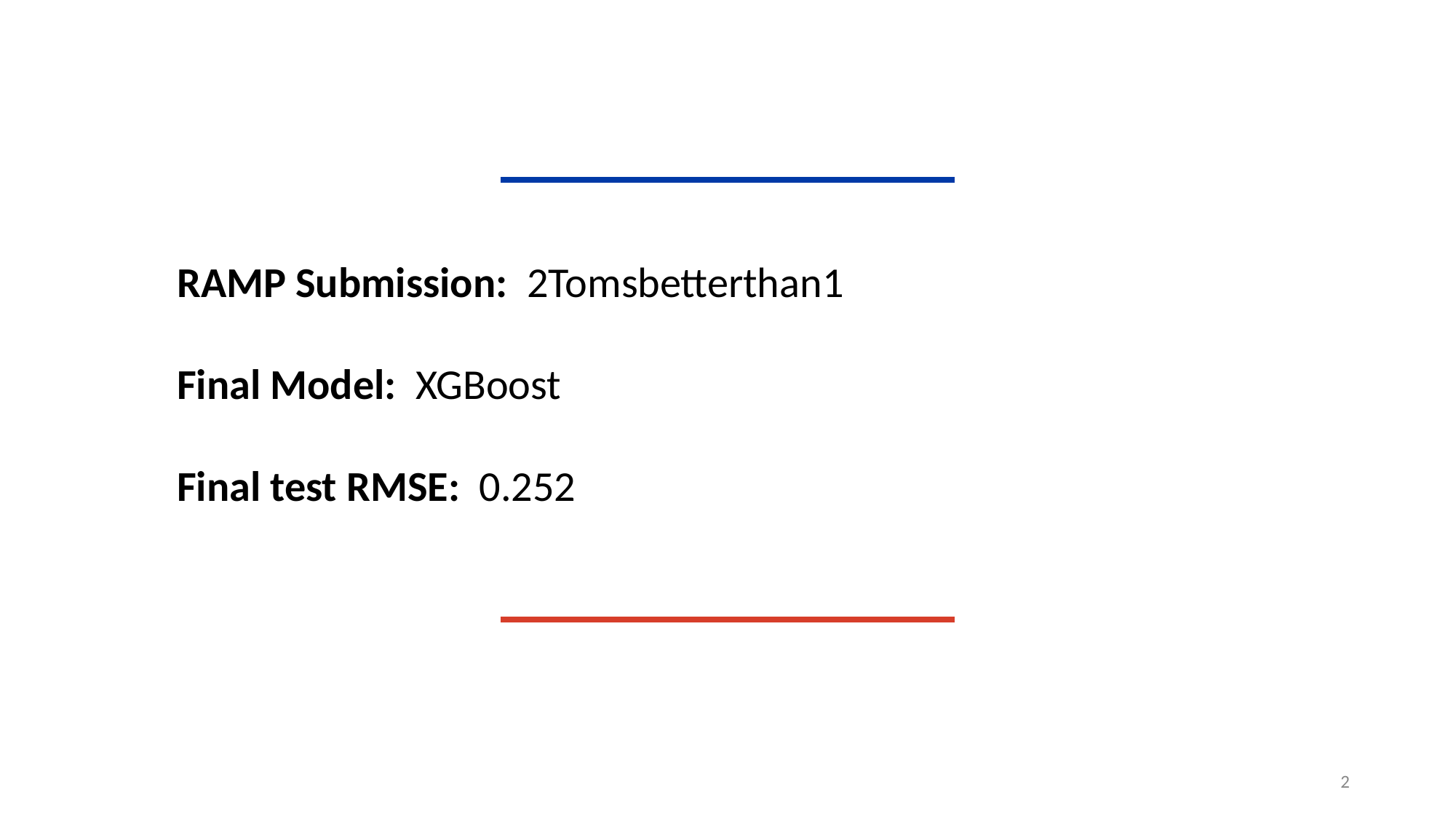

RAMP Submission:  2Tomsbetterthan1

Final Model:  XGBoost

Final test RMSE:  0.252

2